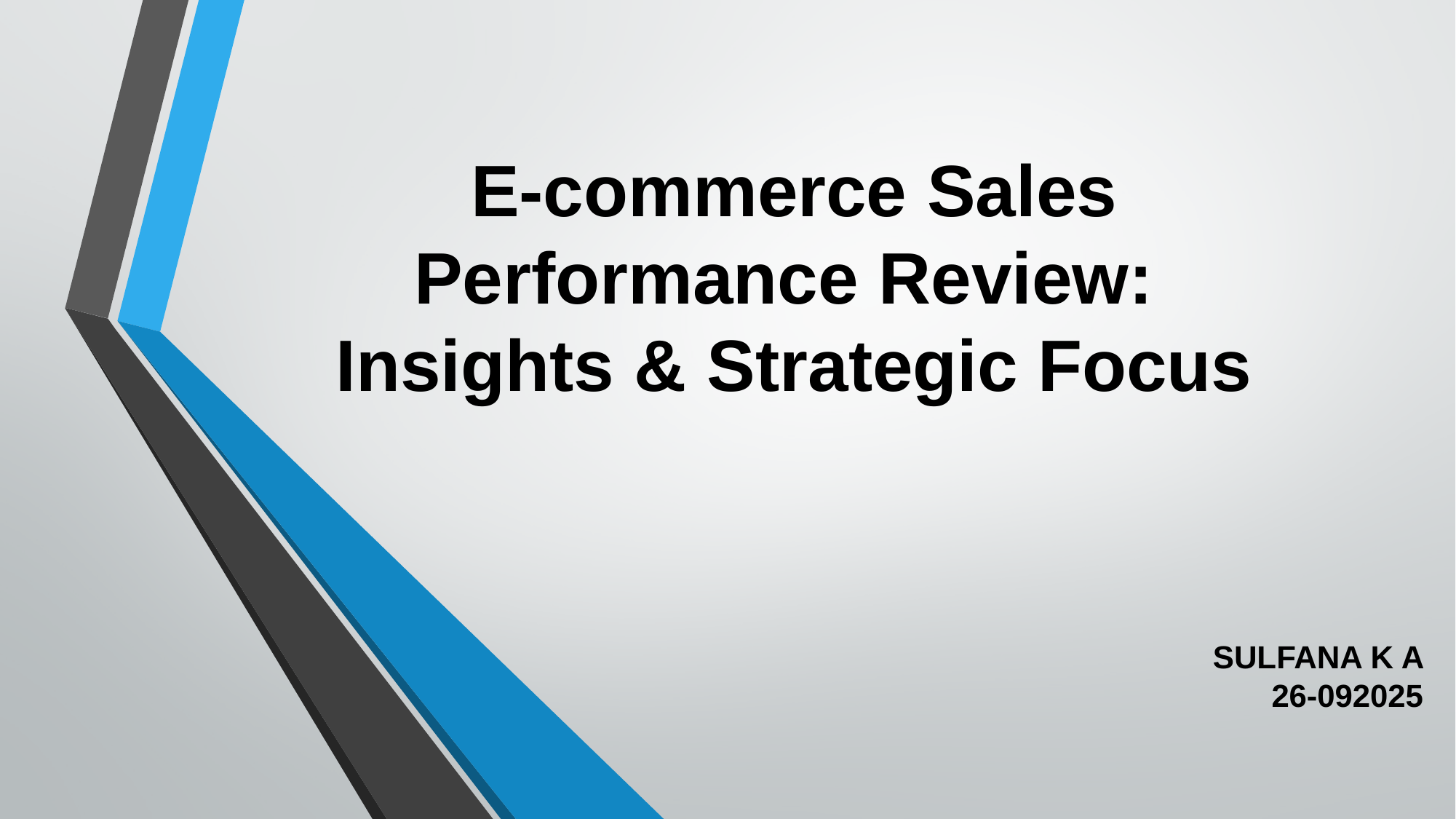

# E-commerce Sales Performance Review: Insights & Strategic Focus

SULFANA K A 26-092025